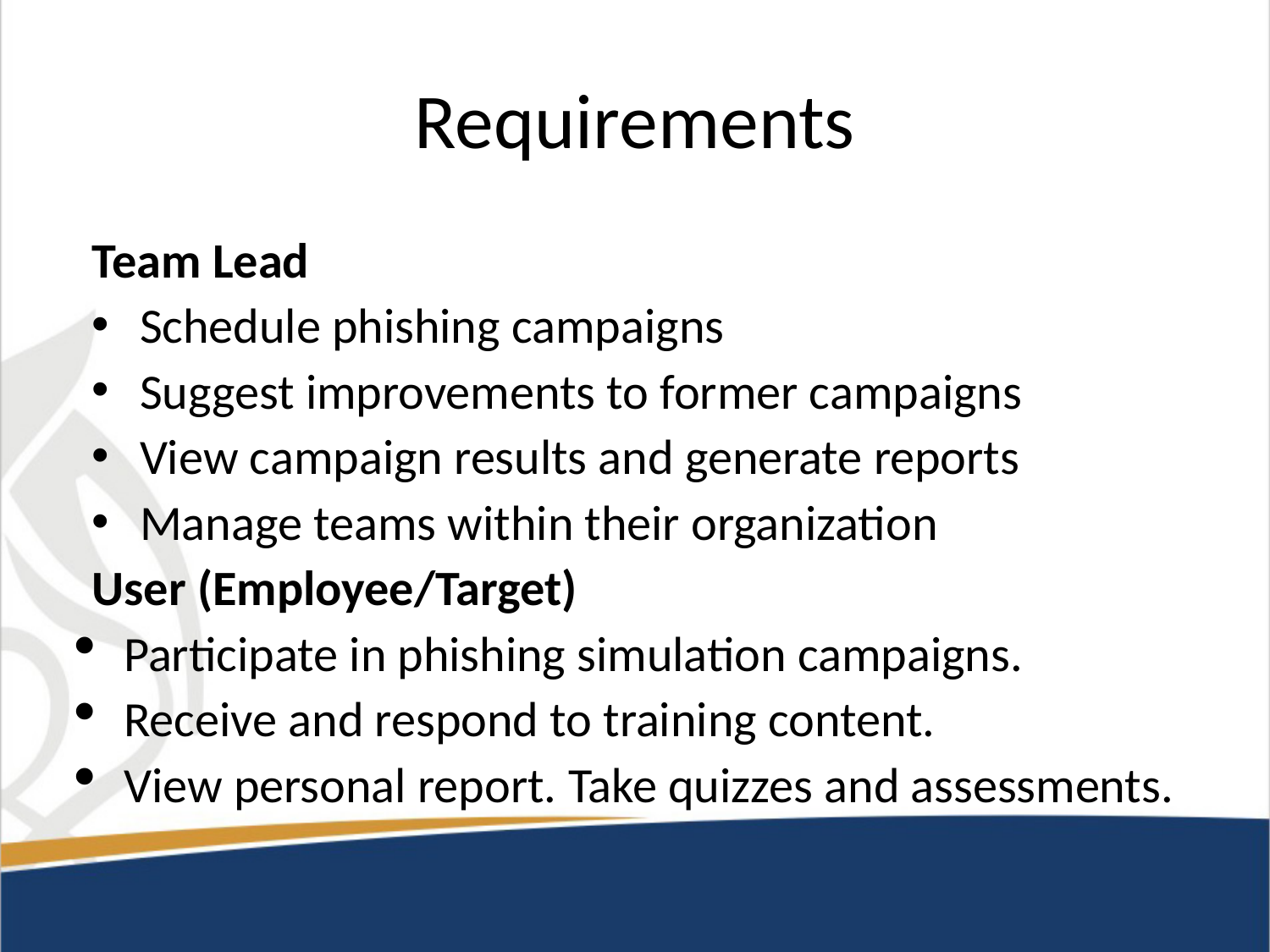

# Requirements
Team Lead
Schedule phishing campaigns
Suggest improvements to former campaigns
View campaign results and generate reports
Manage teams within their organization
User (Employee/Target)
Participate in phishing simulation campaigns.
Receive and respond to training content.
View personal report. Take quizzes and assessments.